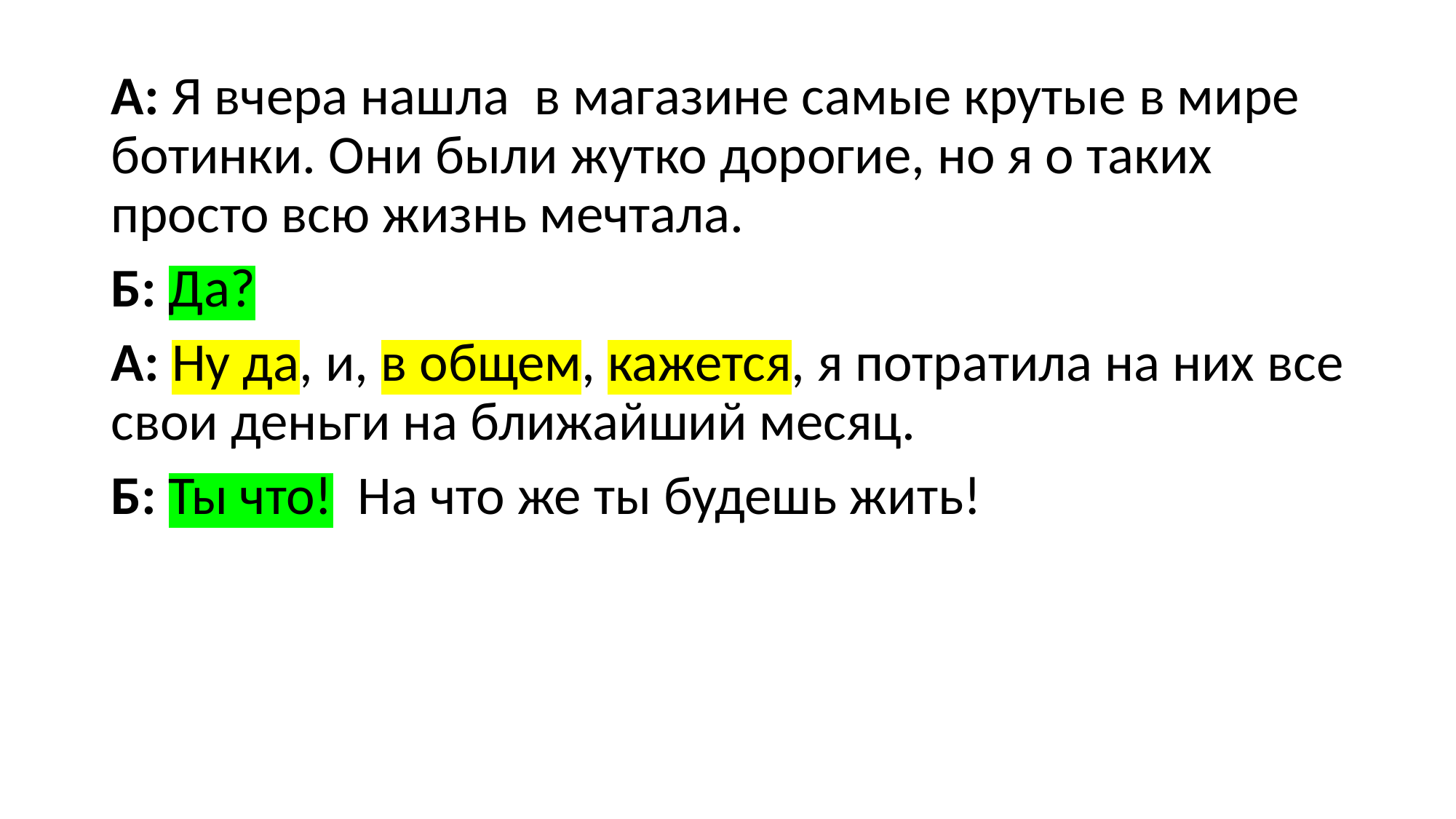

А: Я вчера нашла  в магазине самые крутые в мире ботинки. Они были жутко дорогие, но я о таких просто всю жизнь мечтала.
Б: Да?
А: Ну да, и, в общем, кажется, я потратила на них все свои деньги на ближайший месяц.
Б: Ты что!  На что же ты будешь жить!